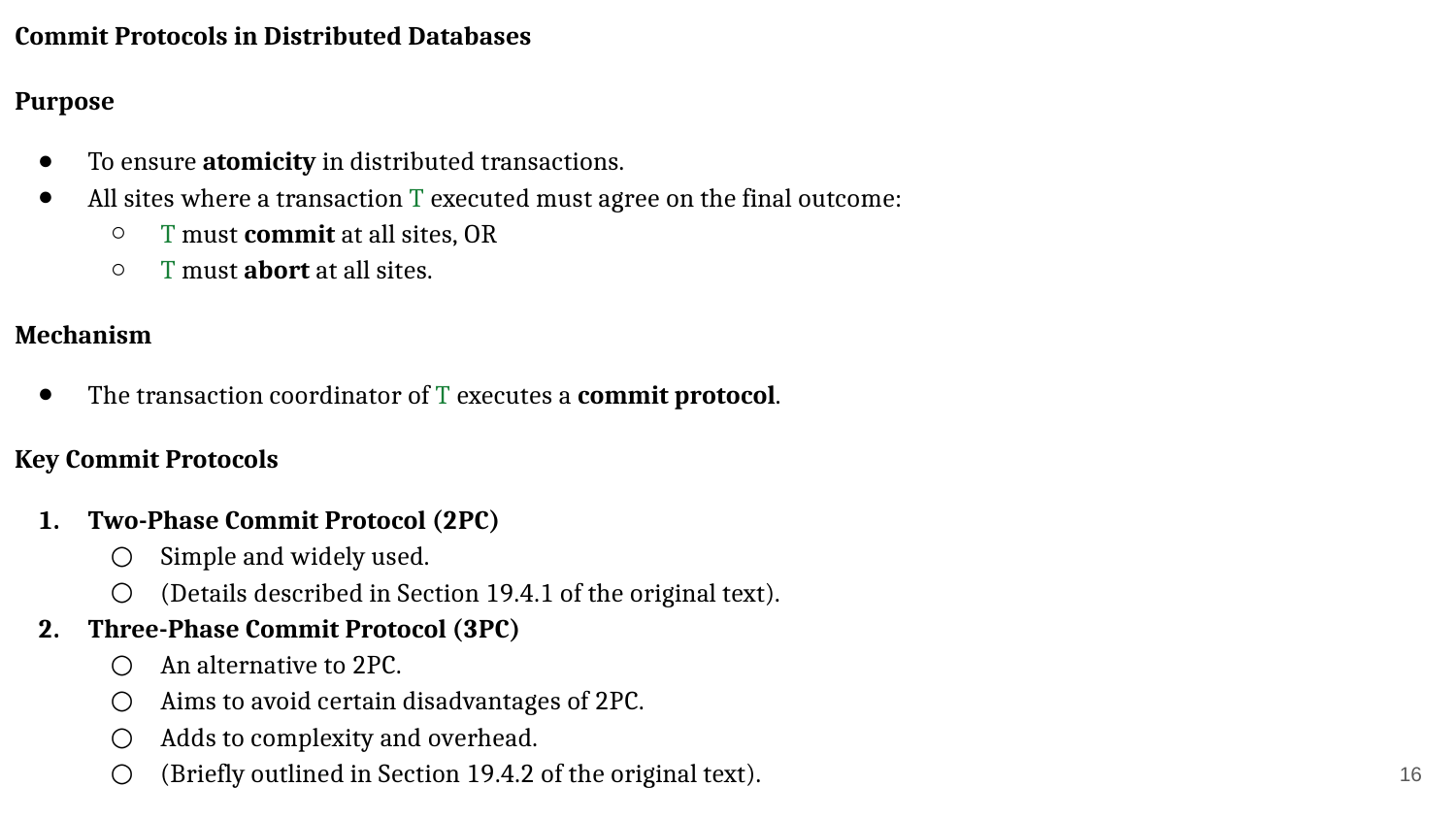

Commit Protocols in Distributed Databases
Purpose
To ensure atomicity in distributed transactions.
All sites where a transaction T executed must agree on the final outcome:
T must commit at all sites, OR
T must abort at all sites.
Mechanism
The transaction coordinator of T executes a commit protocol.
Key Commit Protocols
Two-Phase Commit Protocol (2PC)
Simple and widely used.
(Details described in Section 19.4.1 of the original text).
Three-Phase Commit Protocol (3PC)
An alternative to 2PC.
Aims to avoid certain disadvantages of 2PC.
Adds to complexity and overhead.
(Briefly outlined in Section 19.4.2 of the original text).
16